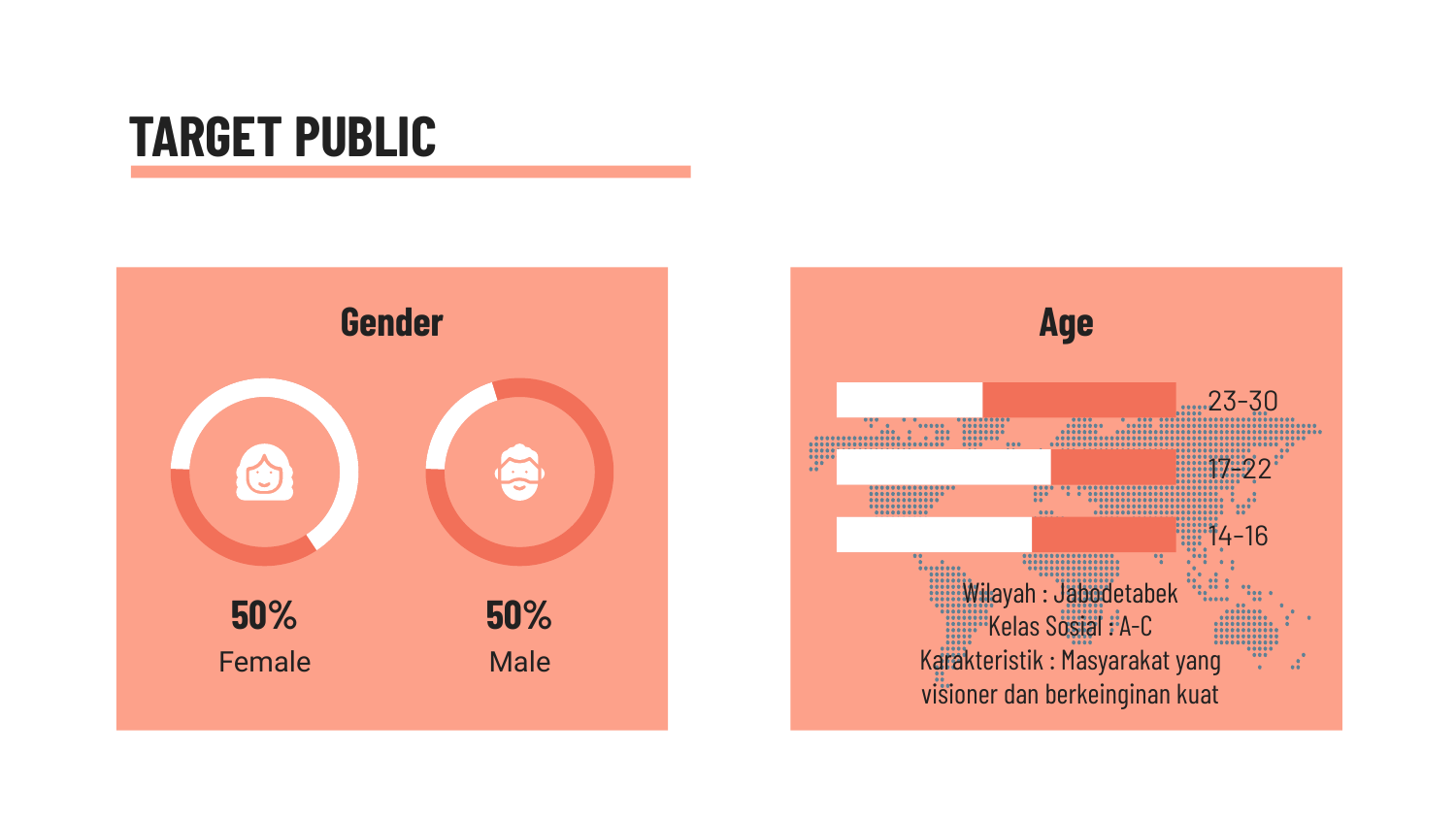

# TARGET PUBLIC

Gender
Age
23-30

17-22

14-16

50%
50%
Wilayah : Jabodetabek
Kelas Sosial : A-C
Karakteristik : Masyarakat yang visioner dan berkeinginan kuat
Female
Male